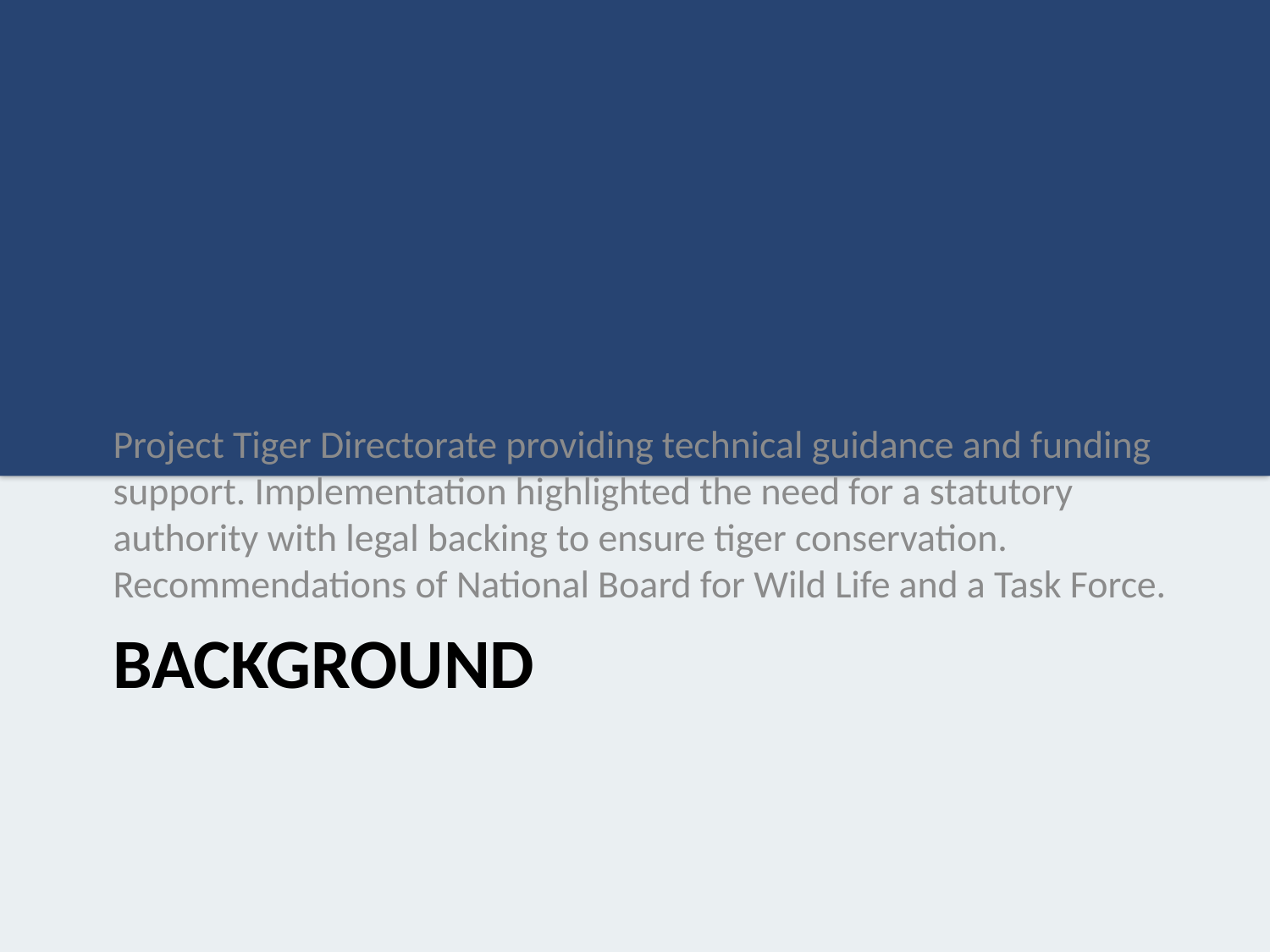

Project Tiger Directorate providing technical guidance and funding support. Implementation highlighted the need for a statutory authority with legal backing to ensure tiger conservation. Recommendations of National Board for Wild Life and a Task Force.
# Background